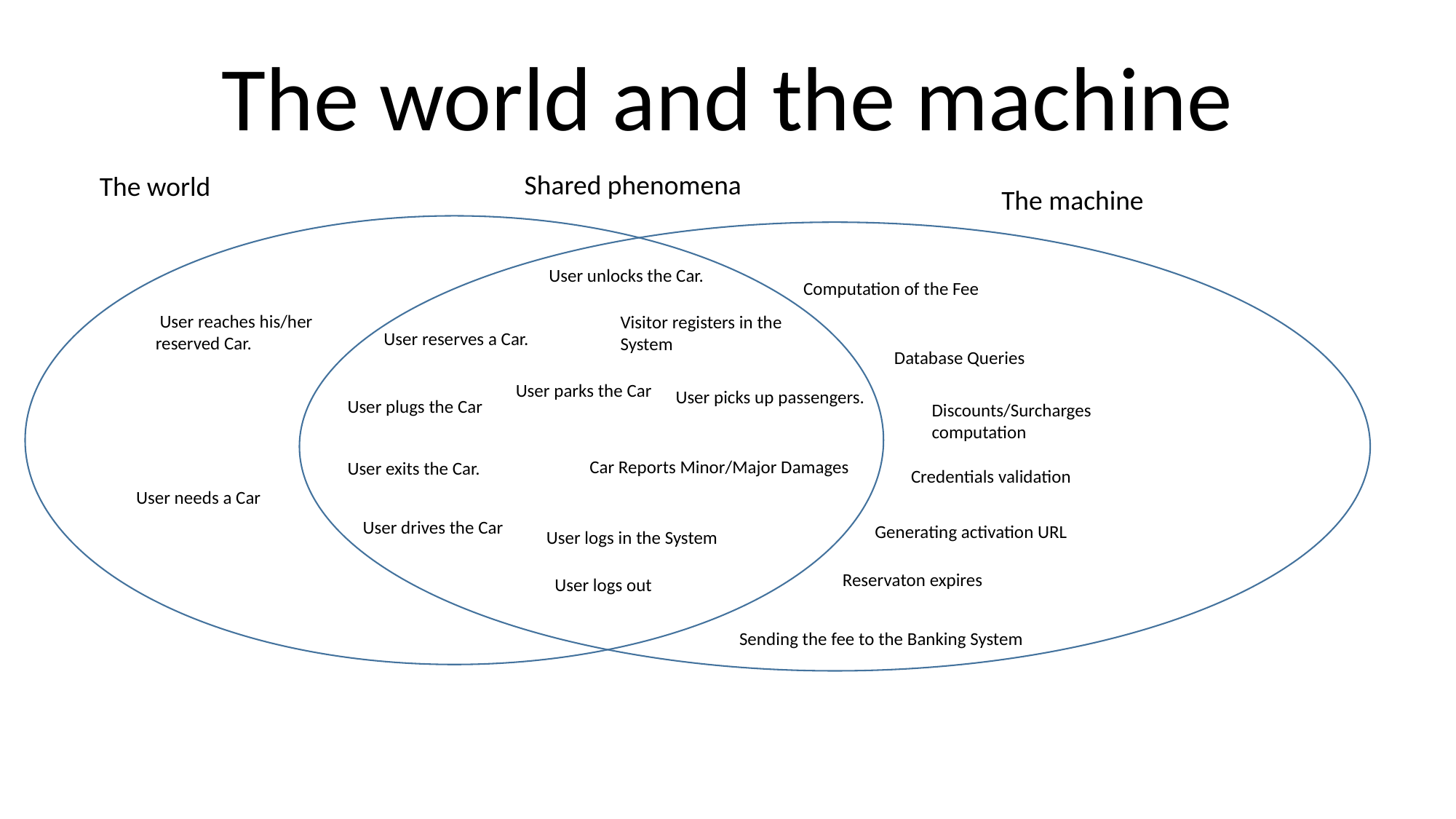

# The world and the machine
Shared phenomena
The world
The machine

User unlocks the Car.
Computation of the Fee
 User reaches his/her reserved Car.
Visitor registers in the System
User reserves a Car.
Database Queries
User parks the Car
User picks up passengers.
User plugs the Car
Discounts/Surcharges computation
Car Reports Minor/Major Damages
User exits the Car.
Credentials validation

User needs a Car
User drives the Car
Generating activation URL
User logs in the System

Reservaton expires
User logs out
Sending the fee to the Banking System